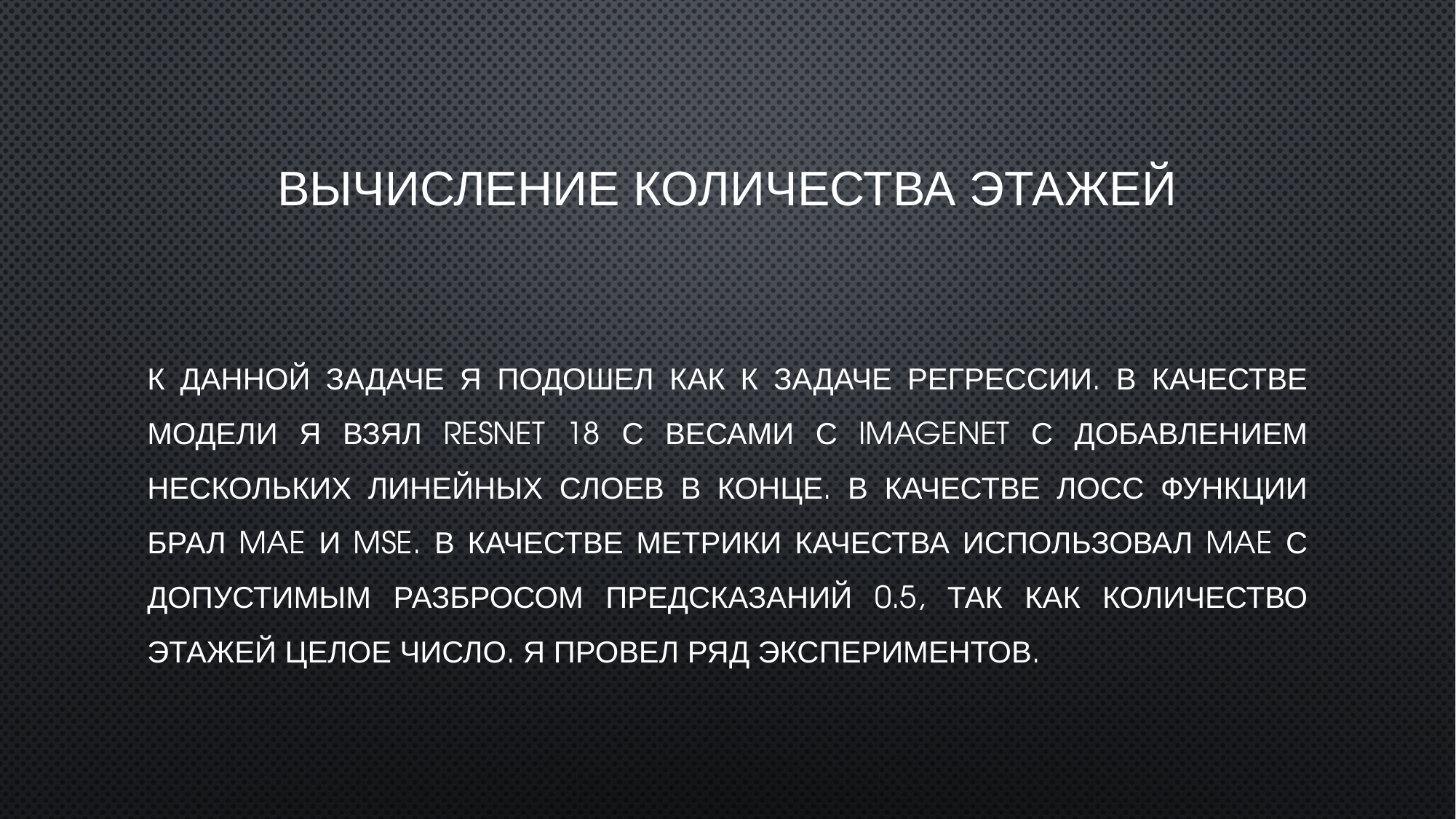

# Вычисление количества этажей
К данной задаче я подошел как к задаче регрессии. В качестве модели я взял Resnet 18 с весами с ImageNet с добавлением нескольких линейных слоев в конце. В качестве лосс функции брал MAE и MSE. В качестве метрики качества использовал MAE с допустимым разбросом предсказаний 0.5, так как количество этажей целое число. Я провел ряд экспериментов.